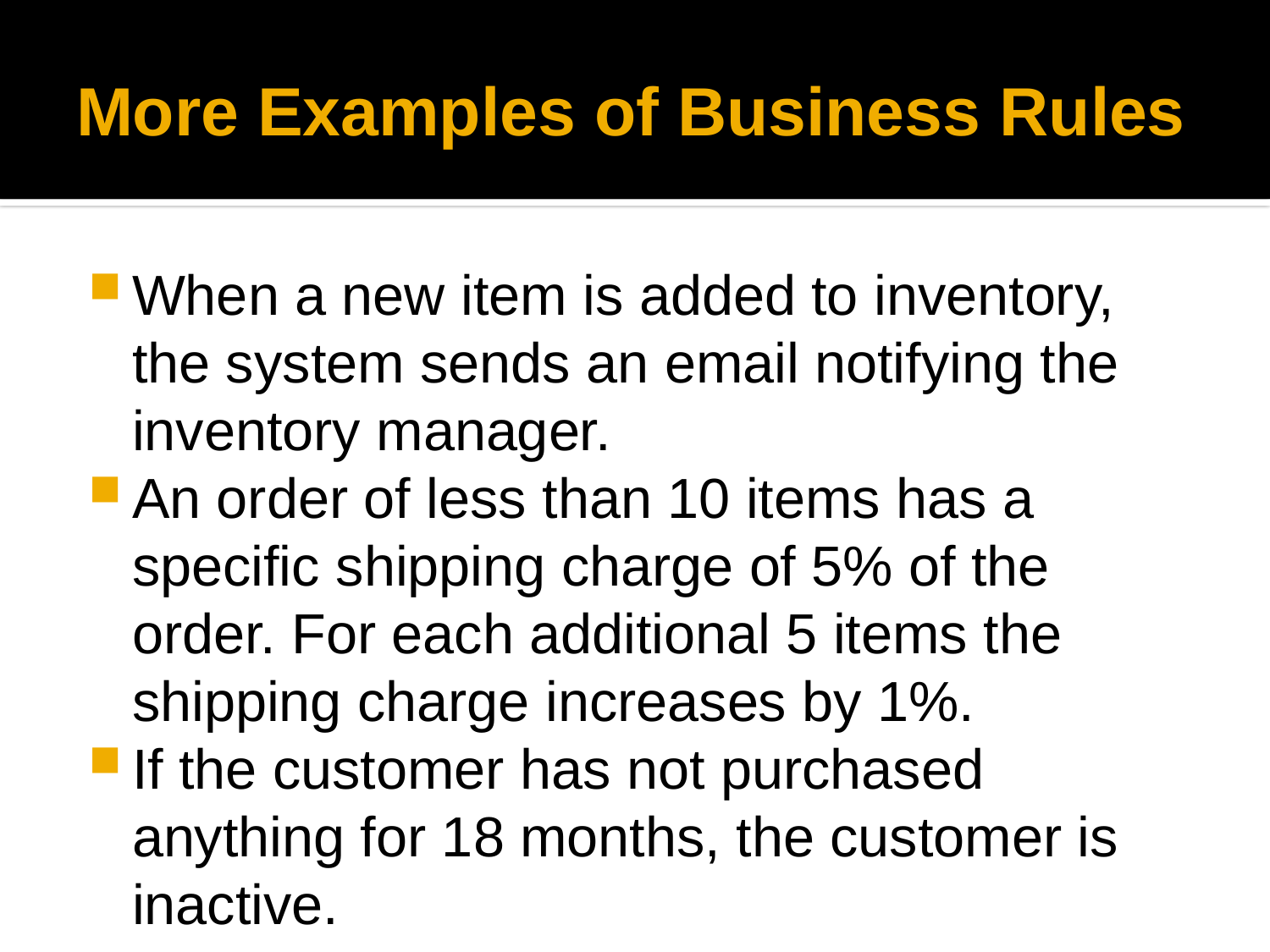

# More Examples of Business Rules
When a new item is added to inventory, the system sends an email notifying the inventory manager.
An order of less than 10 items has a specific shipping charge of 5% of the order. For each additional 5 items the shipping charge increases by 1%.
If the customer has not purchased anything for 18 months, the customer is inactive.